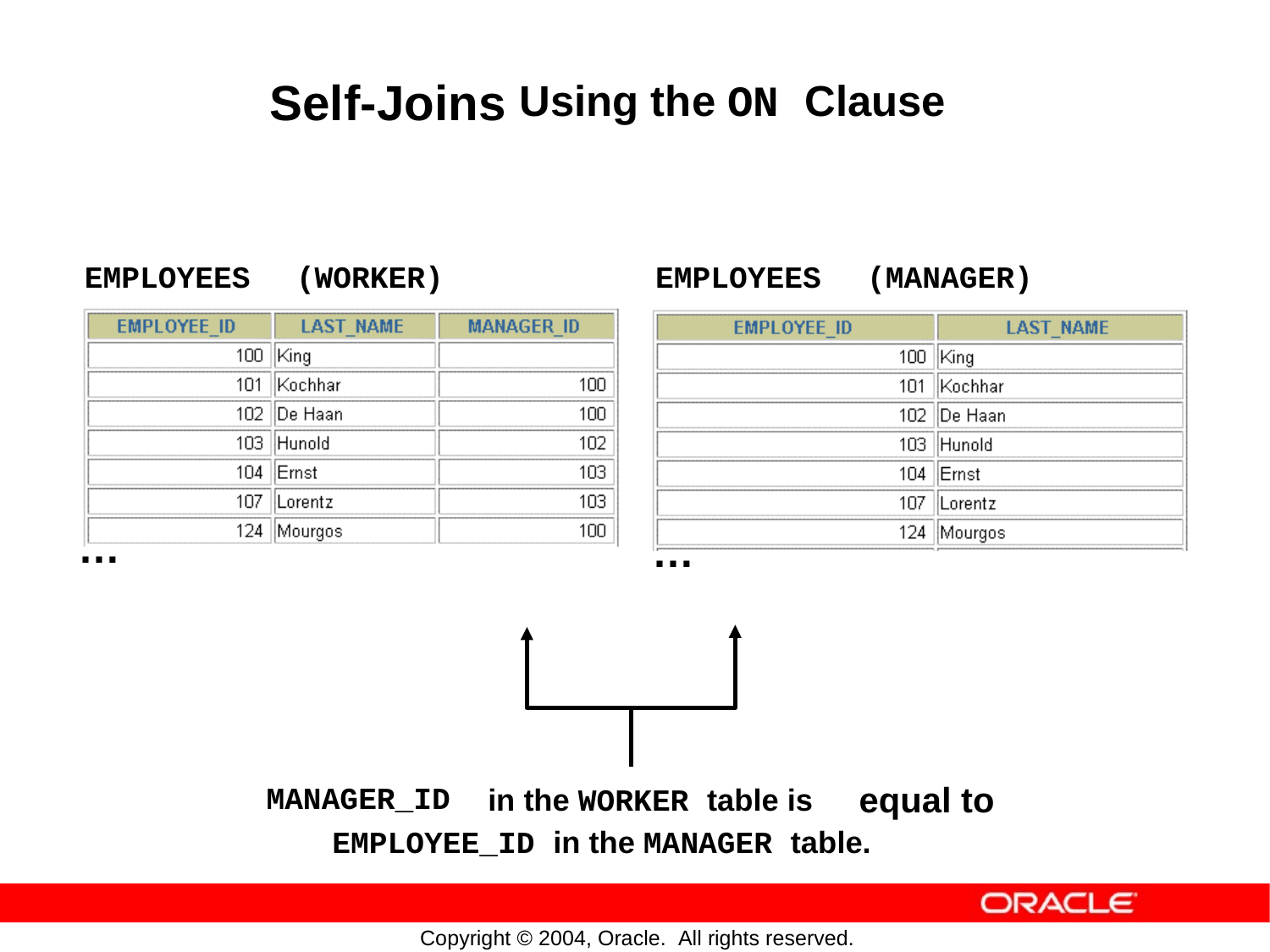

Self-Joins
Using the ON Clause
EMPLOYEES
(WORKER)
EMPLOYEES
(MANAGER)

…
…

in the WORKER table is
equal to
MANAGER_ID
EMPLOYEE_ID in the MANAGER table.

Copyright © 2004, Oracle.  All rights reserved.